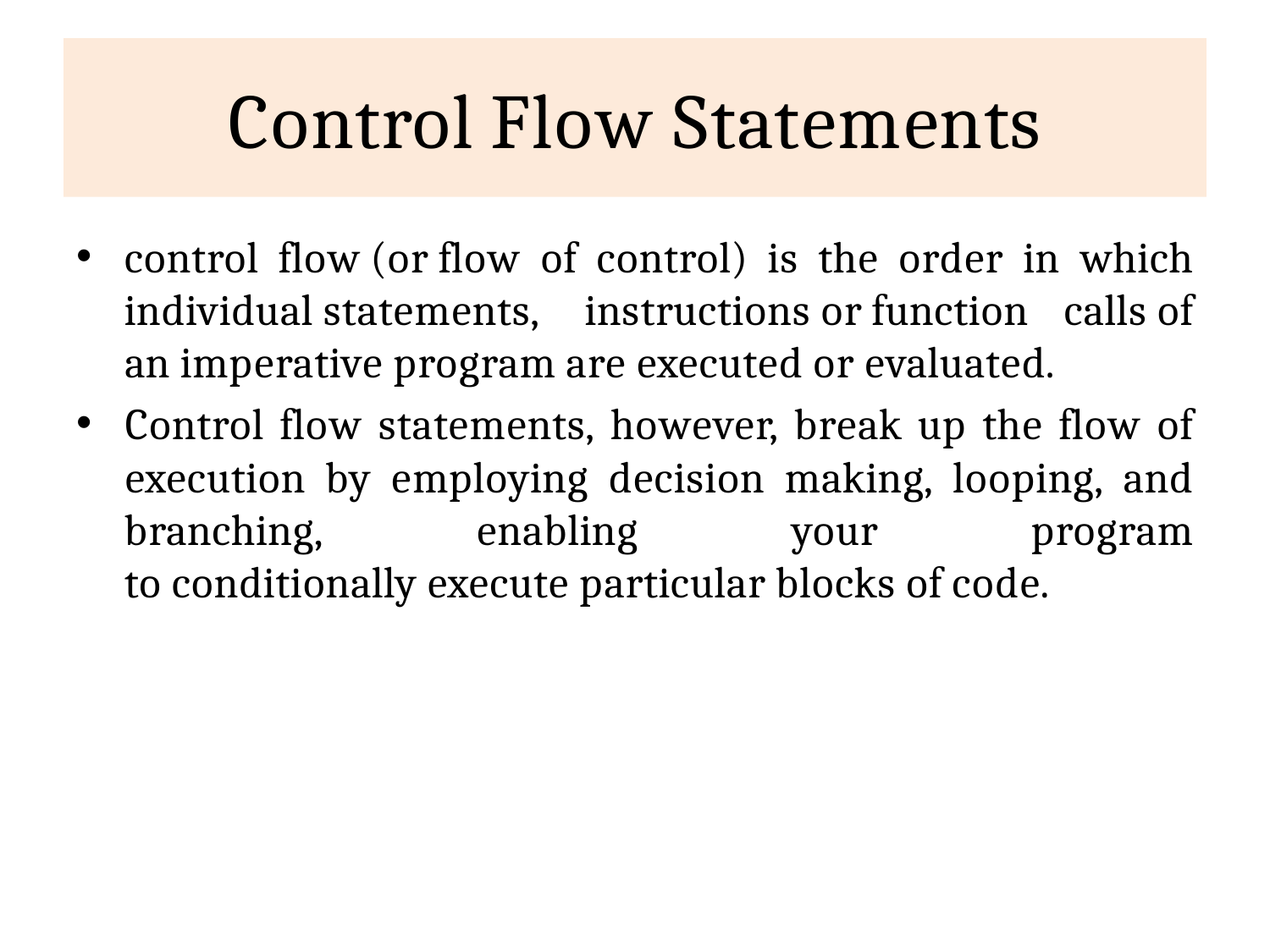

# Control Flow Statements
control flow (or flow of control) is the order in which individual statements,  instructions or function calls of an imperative program are executed or evaluated.
Control flow statements, however, break up the flow of execution by employing decision making, looping, and branching, enabling your program to conditionally execute particular blocks of code.